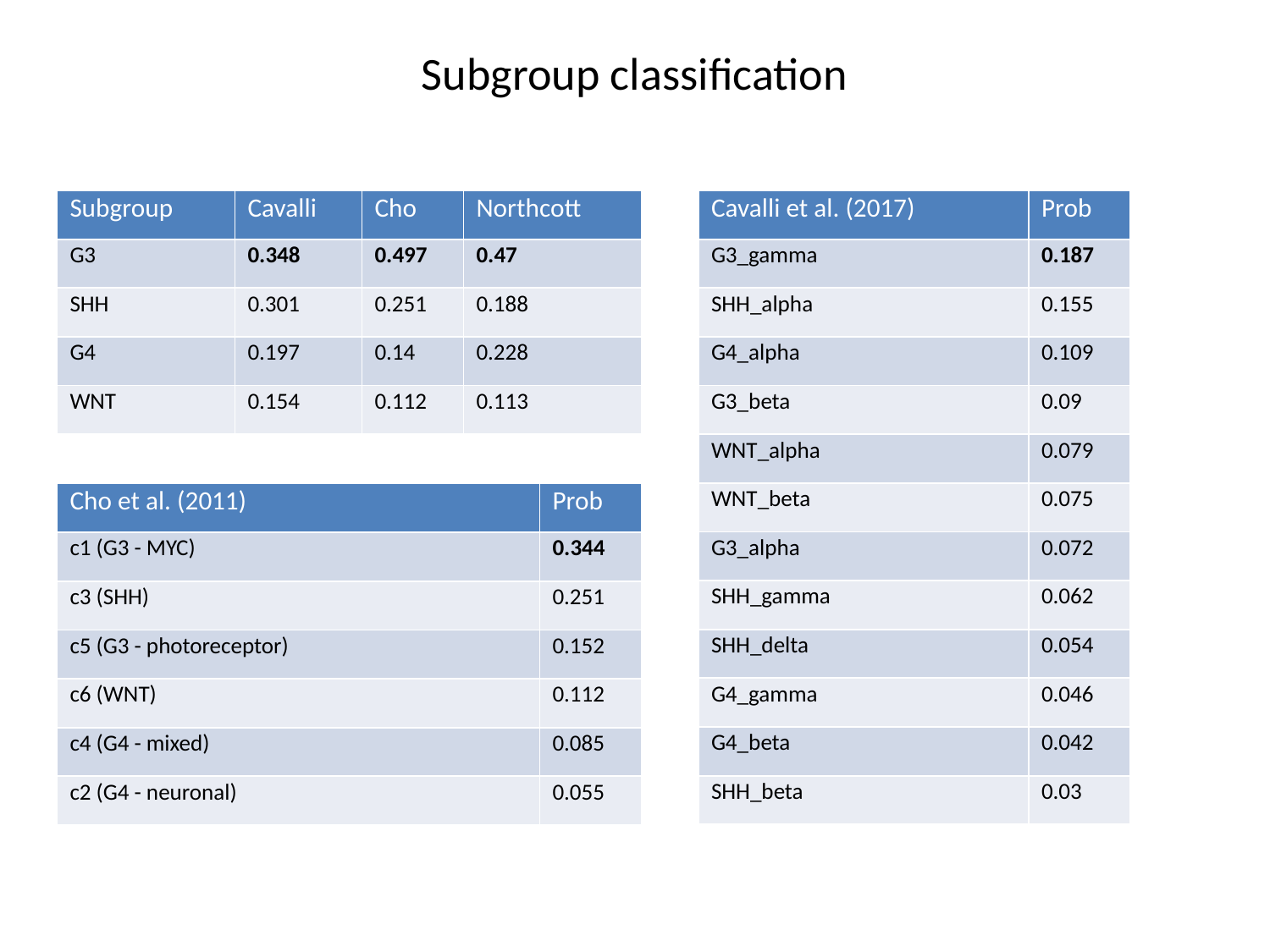

Subgroup classification
| Subgroup | Cavalli | Cho | Northcott |
| --- | --- | --- | --- |
| G3 | 0.348 | 0.497 | 0.47 |
| SHH | 0.301 | 0.251 | 0.188 |
| G4 | 0.197 | 0.14 | 0.228 |
| WNT | 0.154 | 0.112 | 0.113 |
| Cavalli et al. (2017) | Prob |
| --- | --- |
| G3\_gamma | 0.187 |
| SHH\_alpha | 0.155 |
| G4\_alpha | 0.109 |
| G3\_beta | 0.09 |
| WNT\_alpha | 0.079 |
| WNT\_beta | 0.075 |
| G3\_alpha | 0.072 |
| SHH\_gamma | 0.062 |
| SHH\_delta | 0.054 |
| G4\_gamma | 0.046 |
| G4\_beta | 0.042 |
| SHH\_beta | 0.03 |
| Cho et al. (2011) | Prob |
| --- | --- |
| c1 (G3 - MYC) | 0.344 |
| c3 (SHH) | 0.251 |
| c5 (G3 - photoreceptor) | 0.152 |
| c6 (WNT) | 0.112 |
| c4 (G4 - mixed) | 0.085 |
| c2 (G4 - neuronal) | 0.055 |